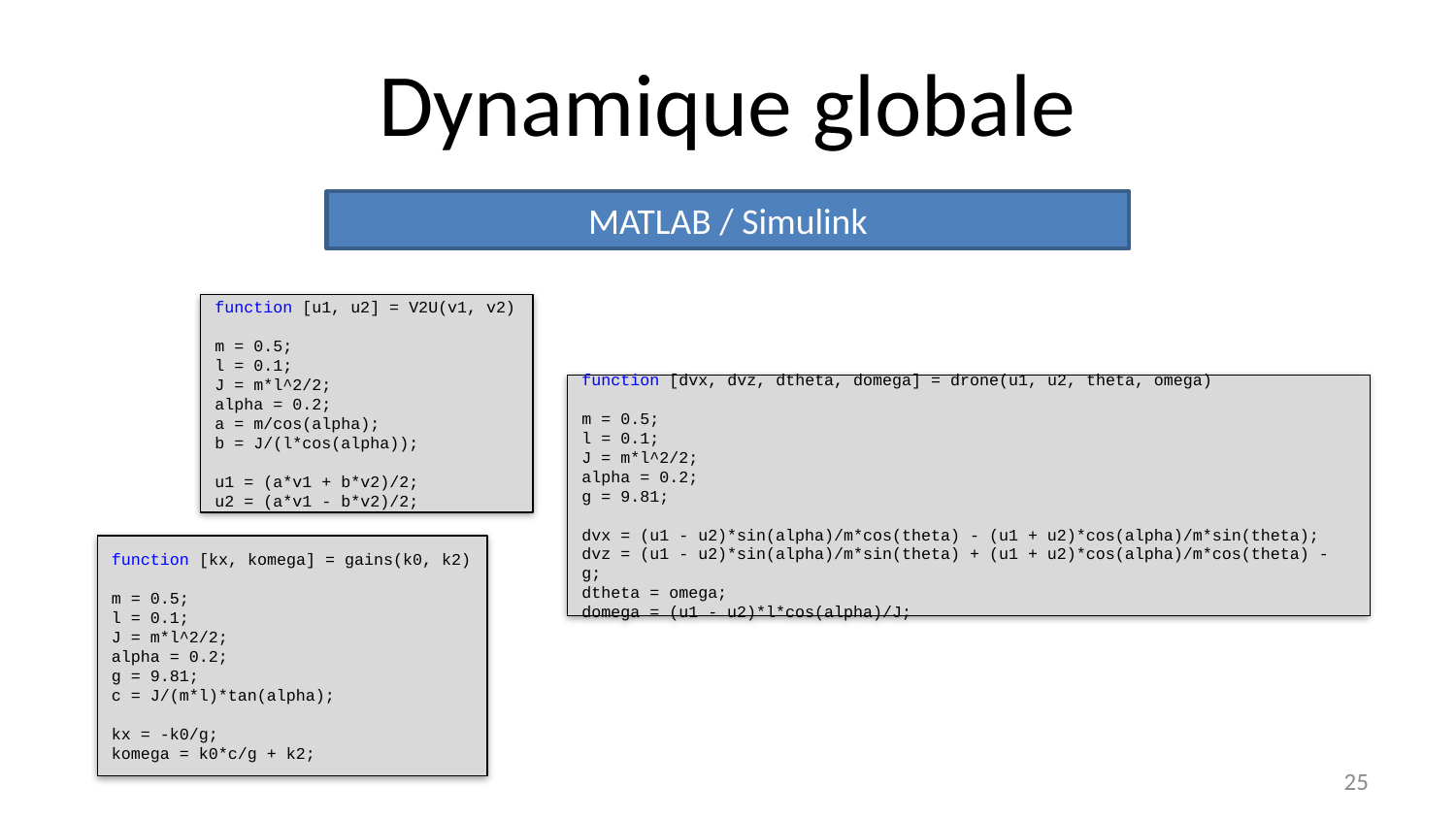

# Dynamique globale
MATLAB / Simulink
function [u1, u2] = V2U(v1, v2)

m = 0.5;
l = 0.1;
J = m*l^2/2;
alpha = 0.2;
a = m/cos(alpha);
b = J/(l*cos(alpha));

u1 = (a*v1 + b*v2)/2;
u2 = (a*v1 - b*v2)/2;
function [dvx, dvz, dtheta, domega] = drone(u1, u2, theta, omega)

m = 0.5;
l = 0.1;
J = m*l^2/2;
alpha = 0.2;
g = 9.81;

dvx = (u1 - u2)*sin(alpha)/m*cos(theta) - (u1 + u2)*cos(alpha)/m*sin(theta);
dvz = (u1 - u2)*sin(alpha)/m*sin(theta) + (u1 + u2)*cos(alpha)/m*cos(theta) - g;
dtheta = omega;
domega = (u1 - u2)*l*cos(alpha)/J;
function [kx, komega] = gains(k0, k2)

m = 0.5;
l = 0.1;
J = m*l^2/2;
alpha = 0.2;
g = 9.81;
c = J/(m*l)*tan(alpha);

kx = -k0/g;
komega = k0*c/g + k2;
25